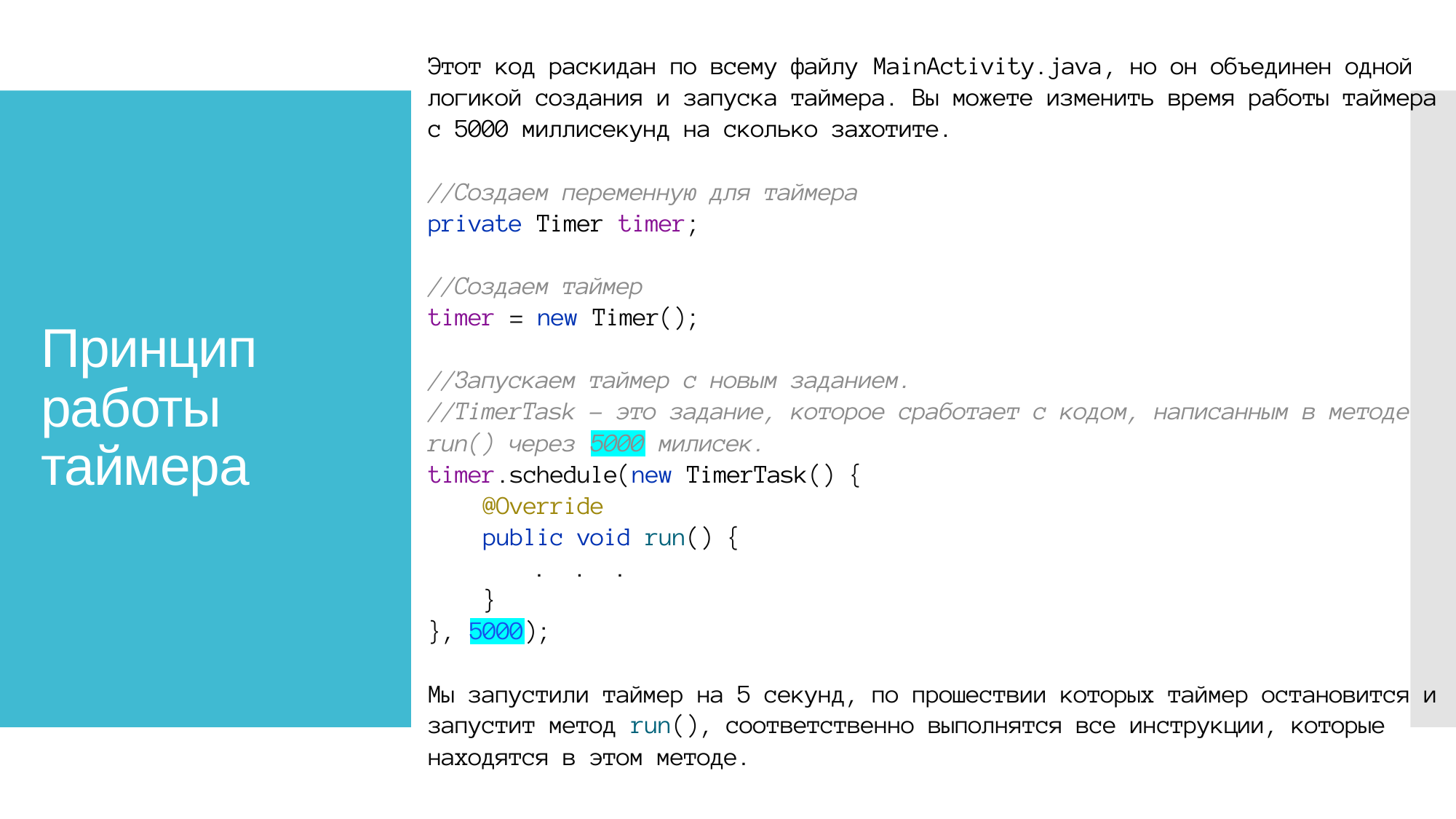

Этот код раскидан по всему файлу MainActivity.java, но он объединен одной логикой создания и запуска таймера. Вы можете изменить время работы таймера с 5000 миллисекунд на сколько захотите.

//Создаем переменную для таймера
private Timer timer;

//Создаем таймер
timer = new Timer();

//Запускаем таймер с новым заданием.
//TimerTask - это задание, которое сработает с кодом, написанным в методе run() через 5000 милисек.
timer.schedule(new TimerTask() {
    @Override
    public void run() {
	.  .  .
    }
}, 5000);

Мы запустили таймер на 5 секунд, по прошествии которых таймер остановится и запустит метод run(), соответственно выполнятся все инструкции, которые находятся в этом методе.
# Принцип работы таймера